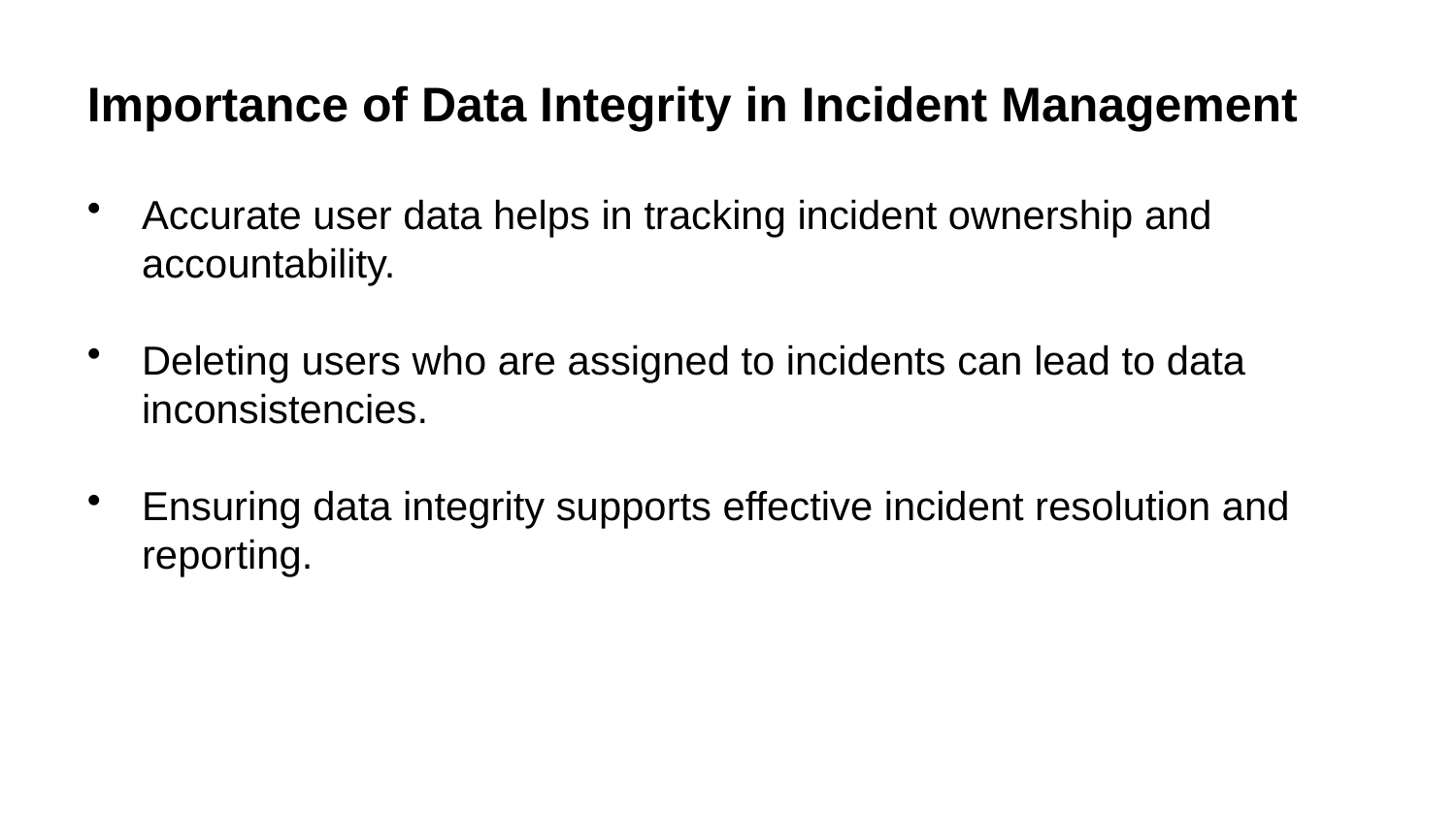

Importance of Data Integrity in Incident Management
Accurate user data helps in tracking incident ownership and accountability.

Deleting users who are assigned to incidents can lead to data inconsistencies.

Ensuring data integrity supports effective incident resolution and reporting.